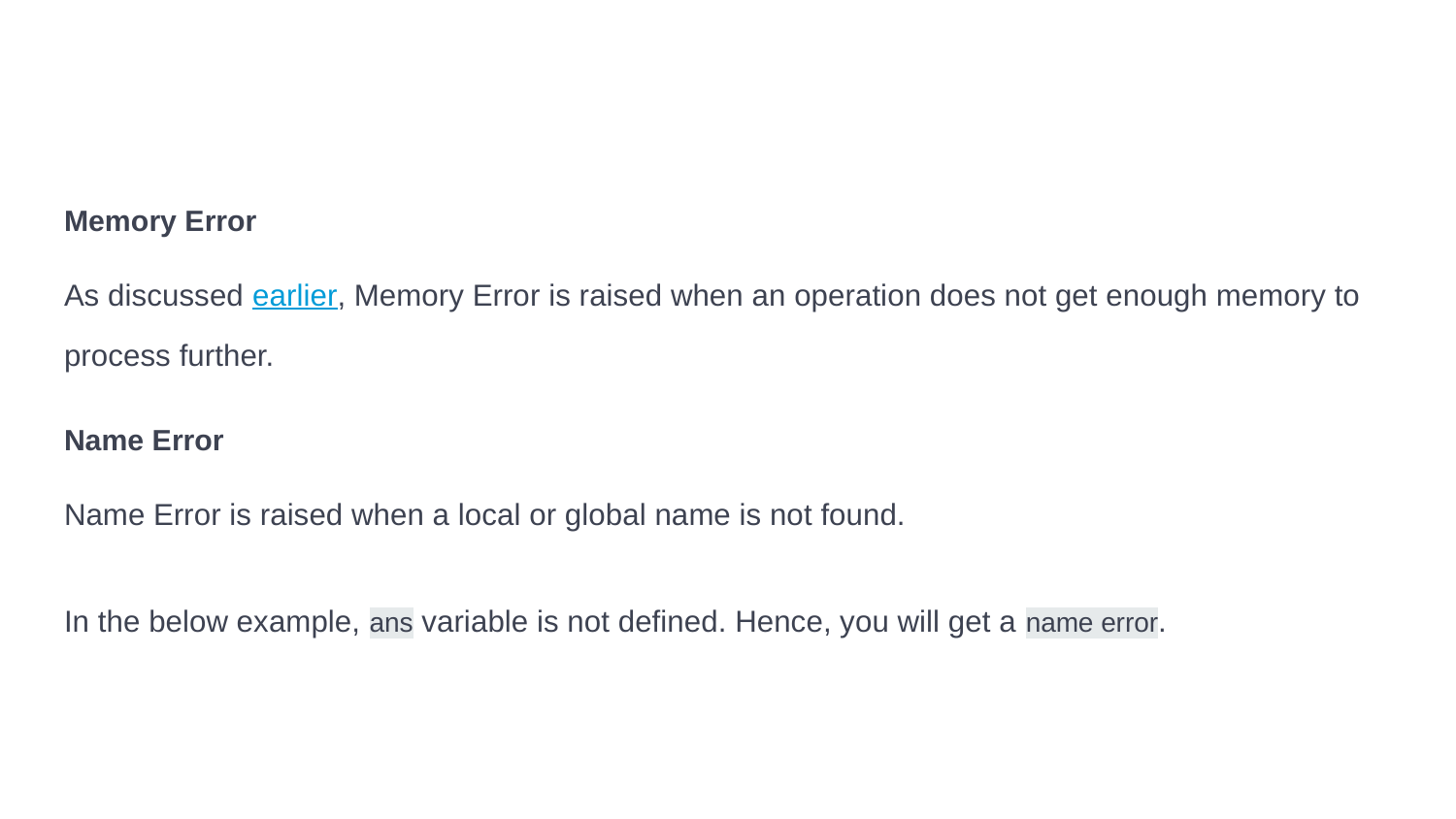

#
Memory Error
As discussed earlier, Memory Error is raised when an operation does not get enough memory to process further.
Name Error
Name Error is raised when a local or global name is not found.
In the below example, ans variable is not defined. Hence, you will get a name error.